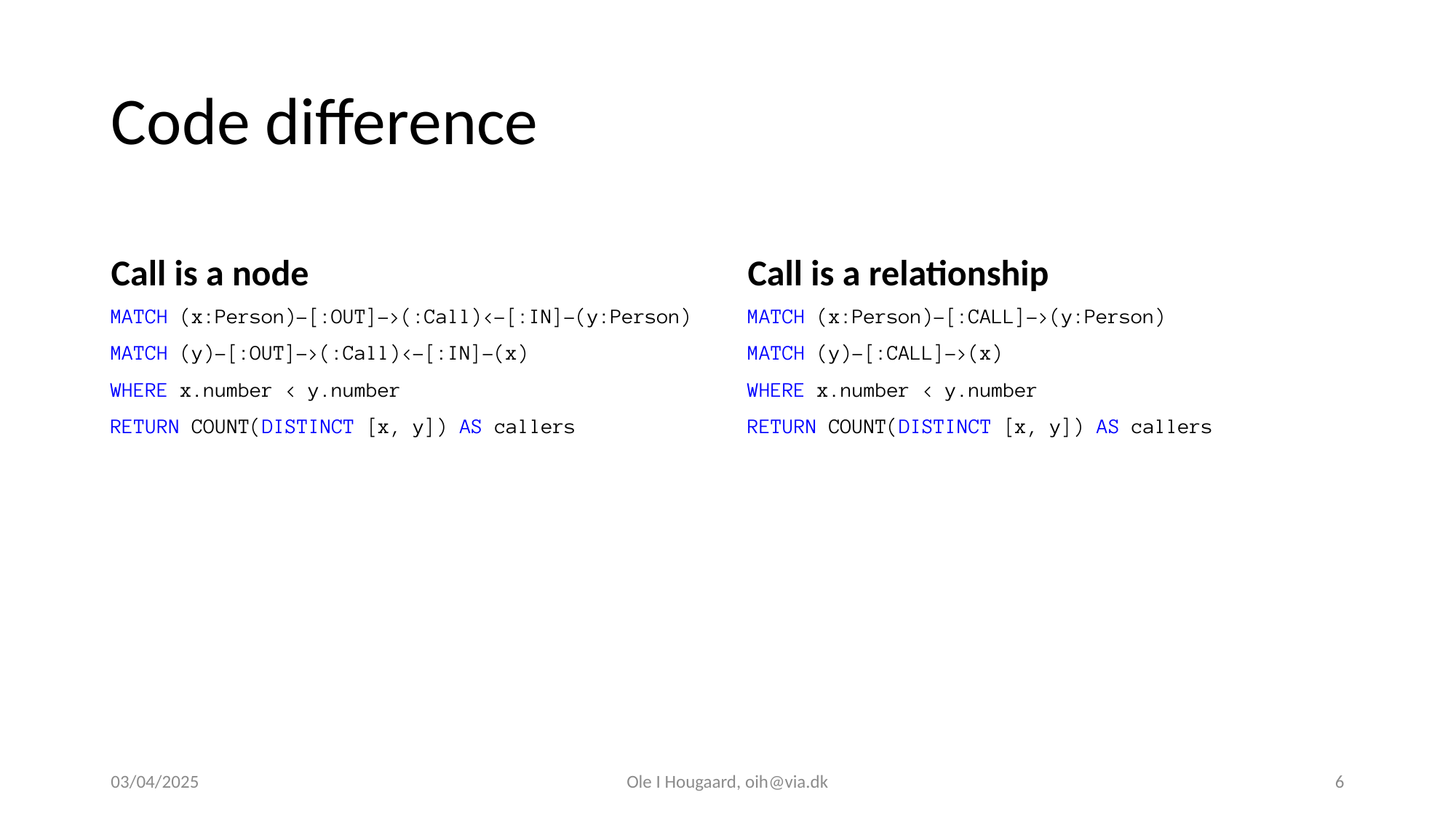

# Code difference
Call is a node
Call is a relationship
MATCH (x:Person)-[:OUT]->(:Call)<-[:IN]-(y:Person)
MATCH (y)-[:OUT]->(:Call)<-[:IN]-(x)
WHERE x.number < y.number
RETURN COUNT(DISTINCT [x, y]) AS callers

MATCH (x:Person)-[:CALL]->(y:Person)
MATCH (y)-[:CALL]->(x)
WHERE x.number < y.number
RETURN COUNT(DISTINCT [x, y]) AS callers

03/04/2025
Ole I Hougaard, oih@via.dk
6